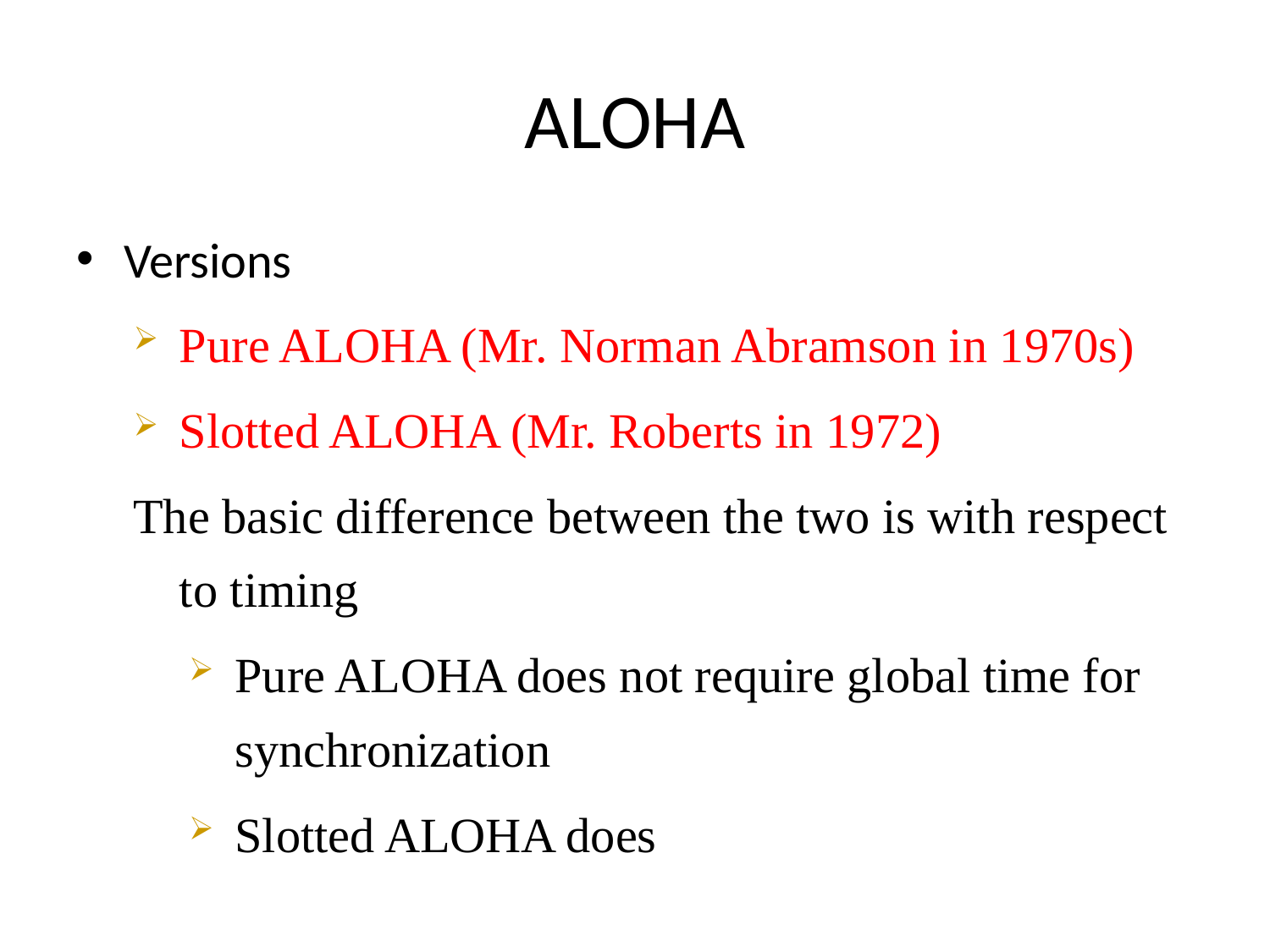

# ALOHA
Versions
Pure ALOHA (Mr. Norman Abramson in 1970s)
Slotted ALOHA (Mr. Roberts in 1972)
The basic difference between the two is with respect to timing
Pure ALOHA does not require global time for synchronization
Slotted ALOHA does